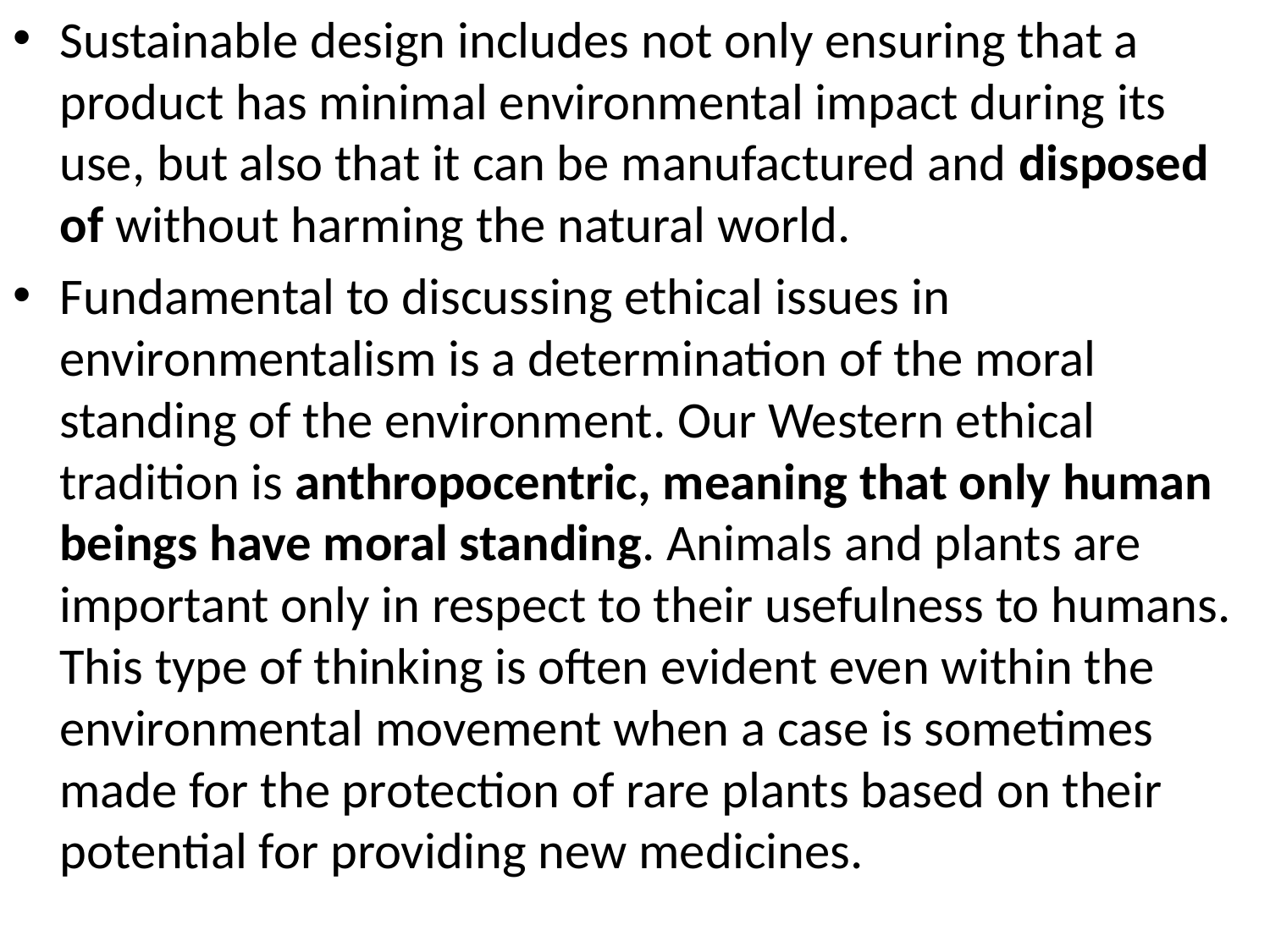

Sustainable design includes not only ensuring that a product has minimal environmental impact during its use, but also that it can be manufactured and disposed of without harming the natural world.
Fundamental to discussing ethical issues in environmentalism is a determination of the moral standing of the environment. Our Western ethical tradition is anthropocentric, meaning that only human beings have moral standing. Animals and plants are important only in respect to their usefulness to humans. This type of thinking is often evident even within the environmental movement when a case is sometimes made for the protection of rare plants based on their potential for providing new medicines.